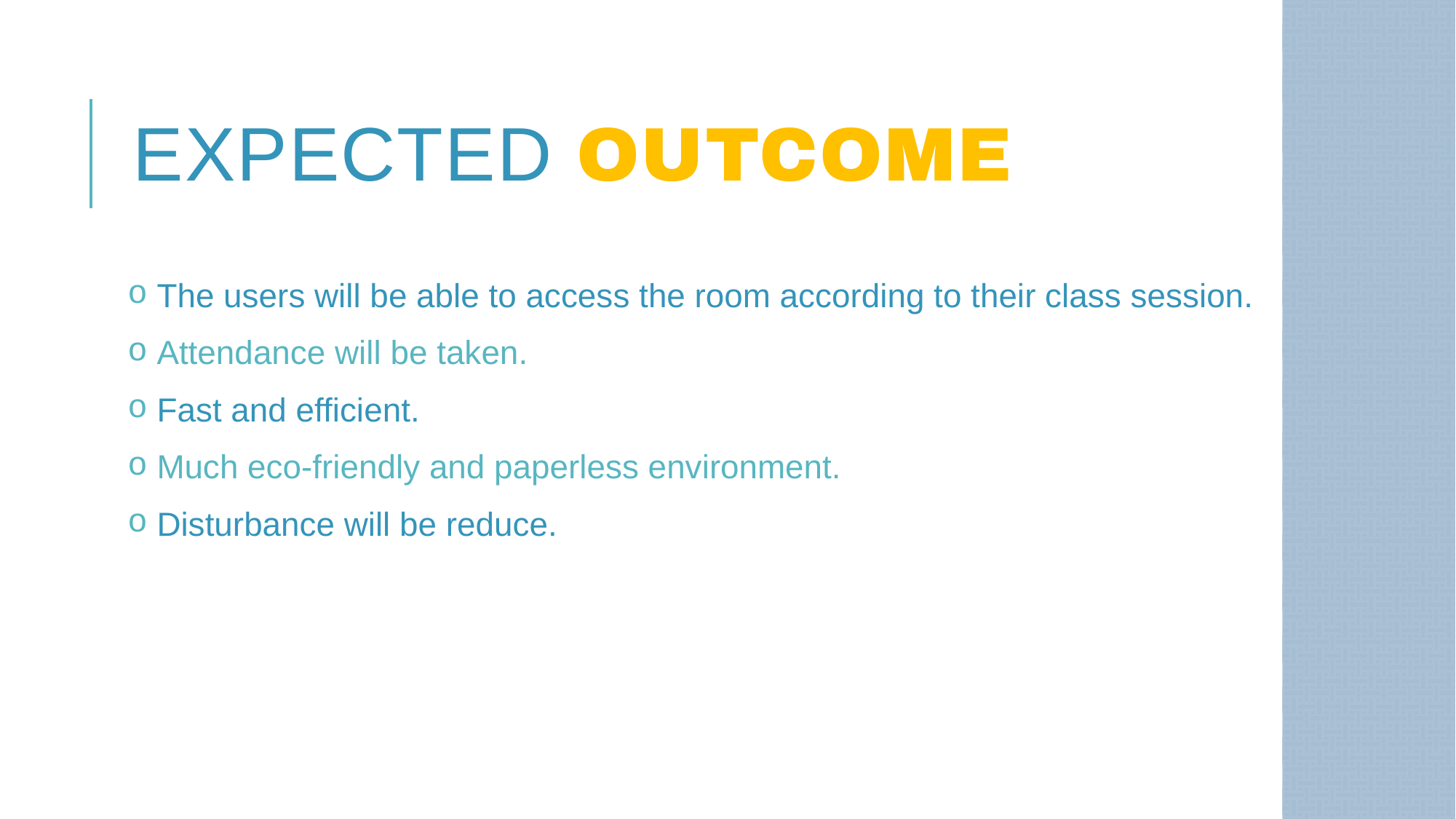

# Expected outcome
 The users will be able to access the room according to their class session.
 Attendance will be taken.
 Fast and efficient.
 Much eco-friendly and paperless environment.
 Disturbance will be reduce.